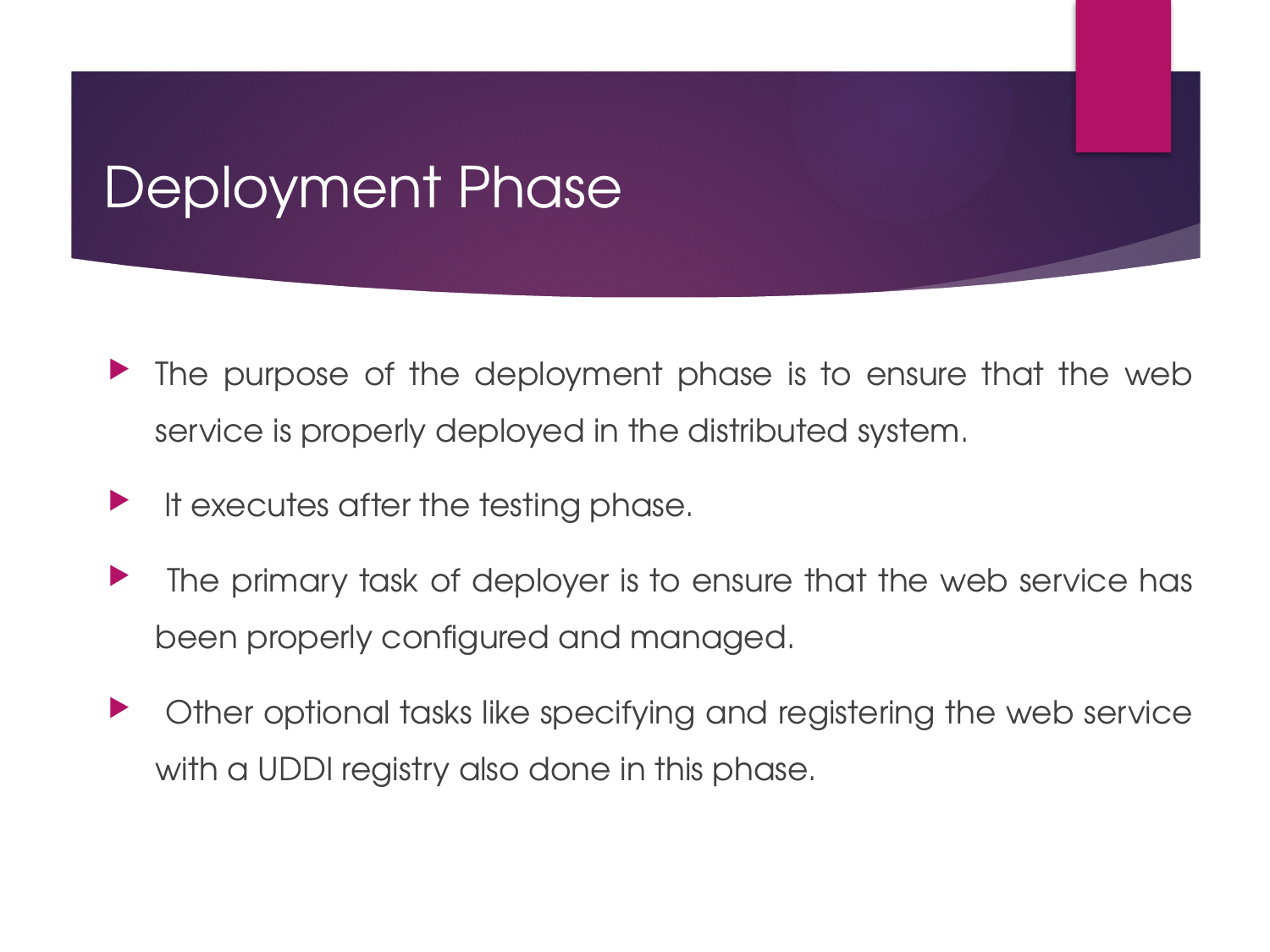

# Deployment Phase
The purpose of the deployment phase is to ensure that the web service is properly deployed in the distributed system.
 It executes after the testing phase.
 The primary task of deployer is to ensure that the web service has been properly configured and managed.
 Other optional tasks like specifying and registering the web service with a UDDI registry also done in this phase.